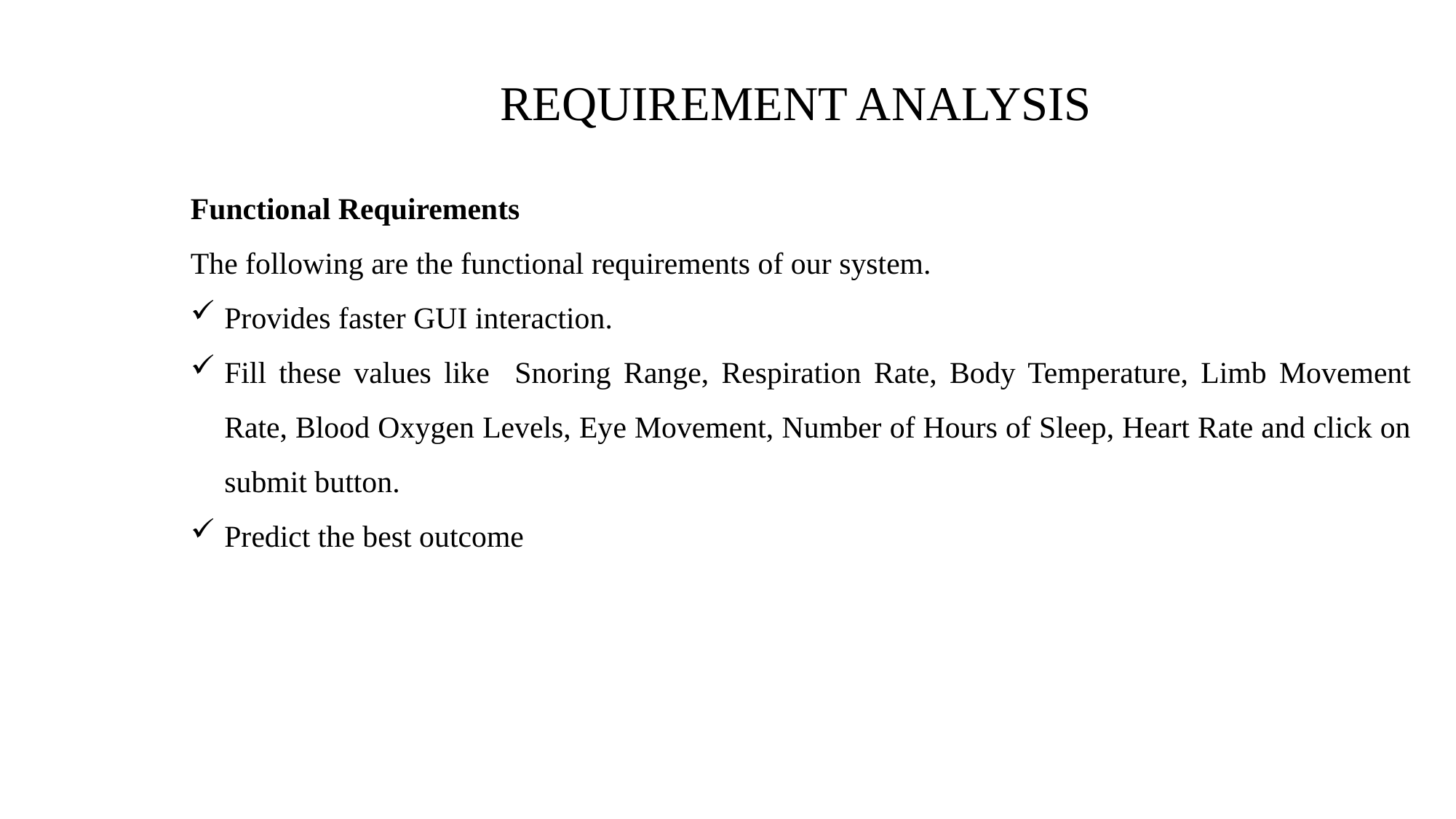

# REQUIREMENT ANALYSIS
Functional Requirements
The following are the functional requirements of our system.
Provides faster GUI interaction.
Fill these values like  Snoring Range, Respiration Rate, Body Temperature, Limb Movement Rate, Blood Oxygen Levels, Eye Movement, Number of Hours of Sleep, Heart Rate and click on submit button.
Predict the best outcome